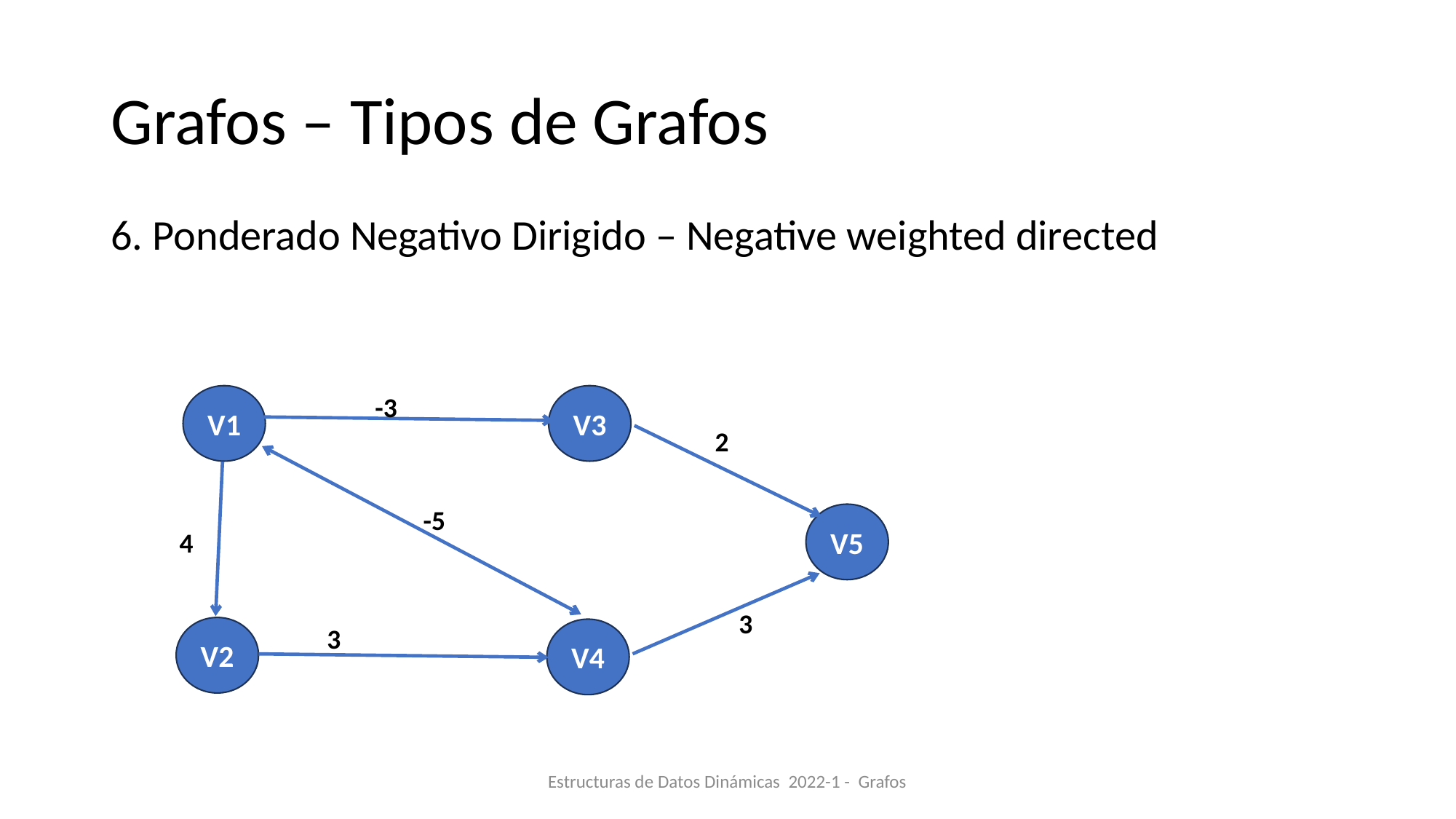

# Grafos – Tipos de Grafos
6. Ponderado Negativo Dirigido – Negative weighted directed
-3
V3
V1
2
-5
V5
4
3
3
V2
V4
Estructuras de Datos Dinámicas  2022-1 -  Grafos